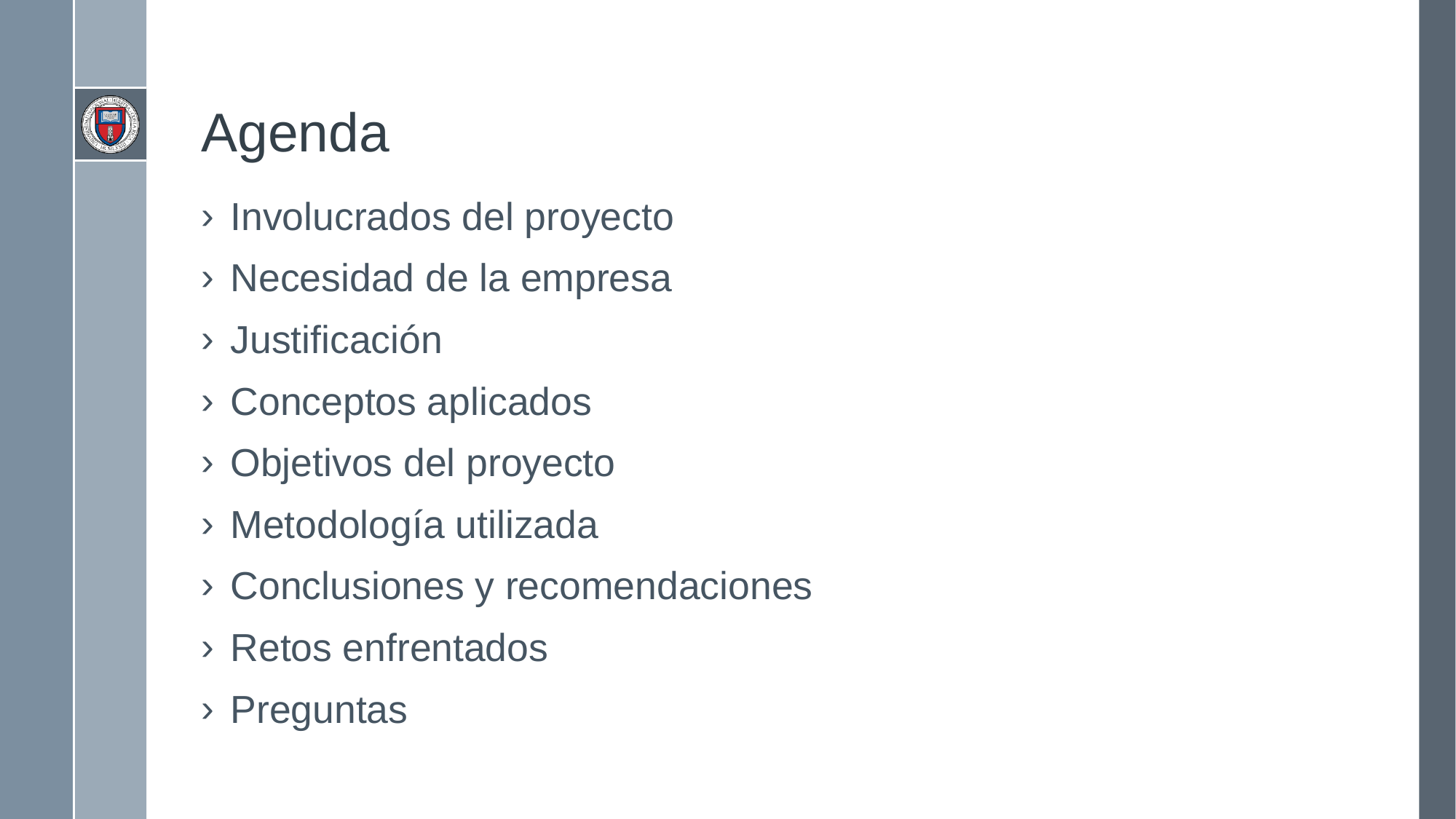

# Agenda
Involucrados del proyecto
Necesidad de la empresa
Justificación
Conceptos aplicados
Objetivos del proyecto
Metodología utilizada
Conclusiones y recomendaciones
Retos enfrentados
Preguntas